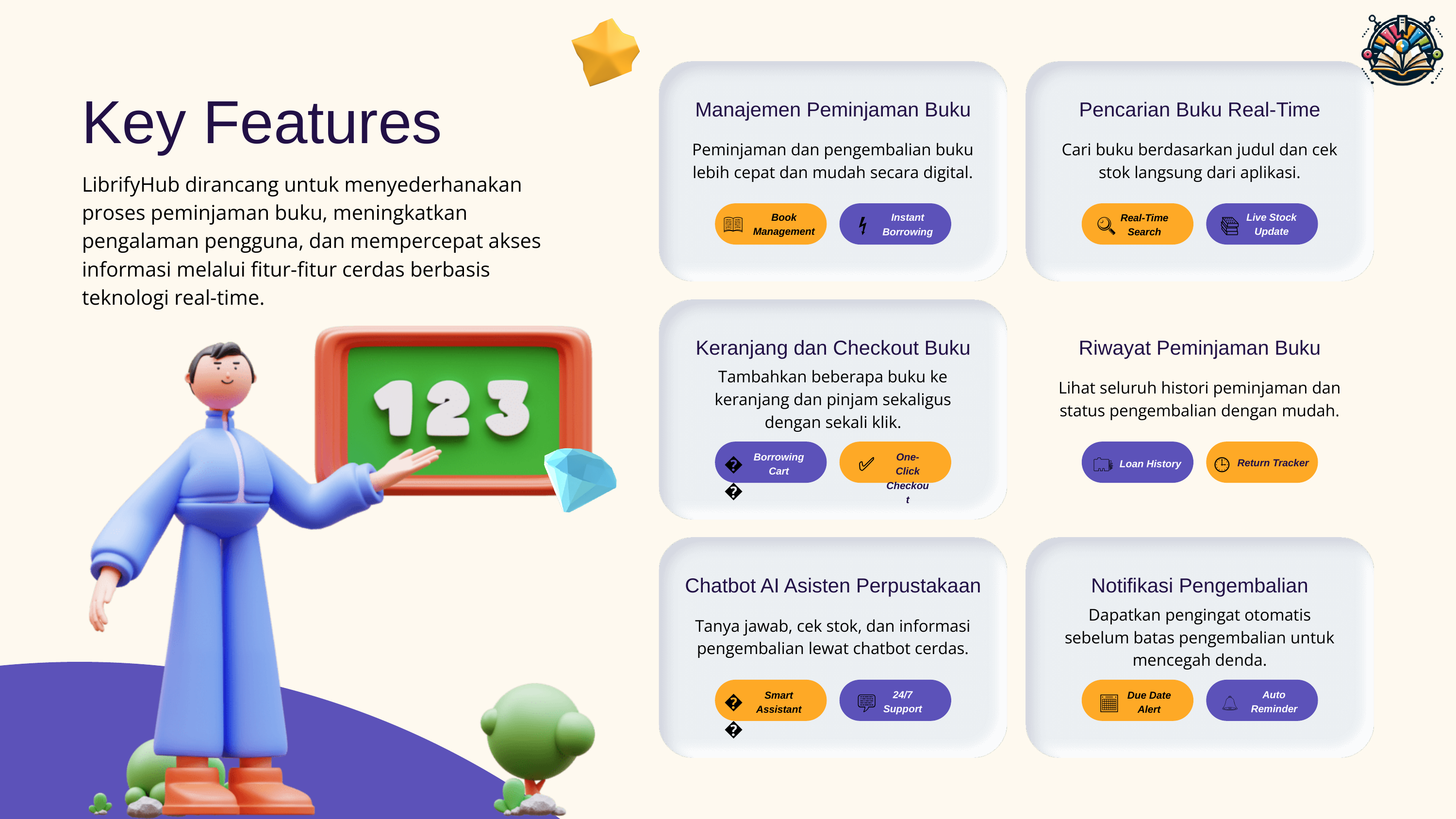

Key Features
Manajemen Peminjaman Buku
Pencarian Buku Real-Time
Peminjaman dan pengembalian buku lebih cepat dan mudah secara digital.
Cari buku berdasarkan judul dan cek stok langsung dari aplikasi.
LibrifyHub dirancang untuk menyederhanakan proses peminjaman buku, meningkatkan pengalaman pengguna, dan mempercepat akses informasi melalui fitur-fitur cerdas berbasis teknologi real-time.

 📖
⚡
 🔍
 📚
Book Management
Live Stock Update
Instant Borrowing
Real-Time Search

Keranjang dan Checkout Buku
Riwayat Peminjaman Buku
Tambahkan beberapa buku ke keranjang dan pinjam sekaligus dengan sekali klik.
Lihat seluruh histori peminjaman dan status pengembalian dengan mudah.
 🛒

 🗂️
 🕒
✅
Borrowing Cart
One-Click Checkout

Return Tracker
Loan History

Chatbot AI Asisten Perpustakaan
Notifikasi Pengembalian
Dapatkan pengingat otomatis sebelum batas pengembalian untuk mencegah denda.
Tanya jawab, cek stok, dan informasi pengembalian lewat chatbot cerdas.
 🤖

 💬
 📅
🔔
24/7 Support
Auto Reminder
Smart Assistant
Due Date Alert